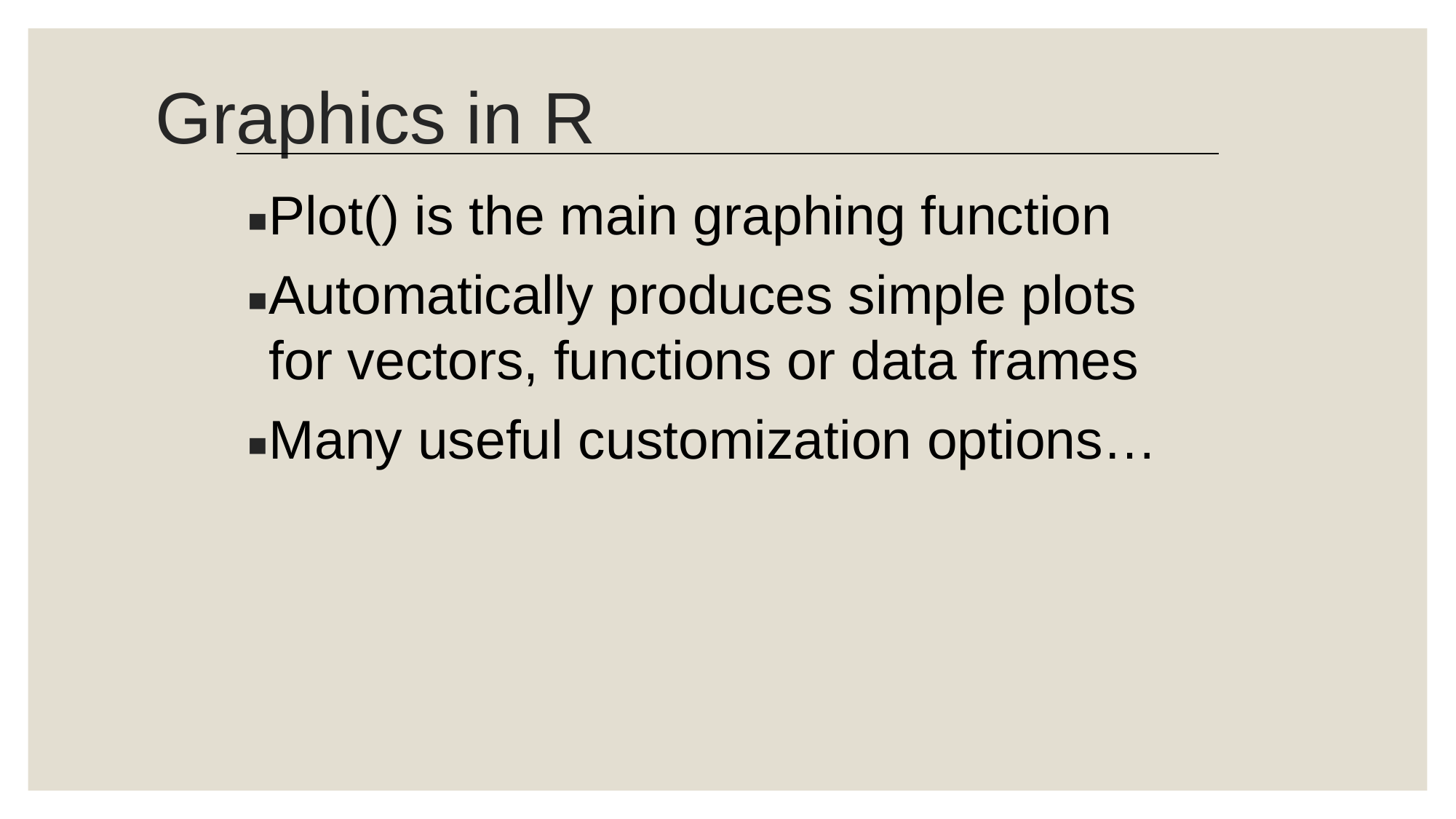

# Graphics in R
Plot() is the main graphing function
Automatically produces simple plots for vectors, functions or data frames
Many useful customization options…